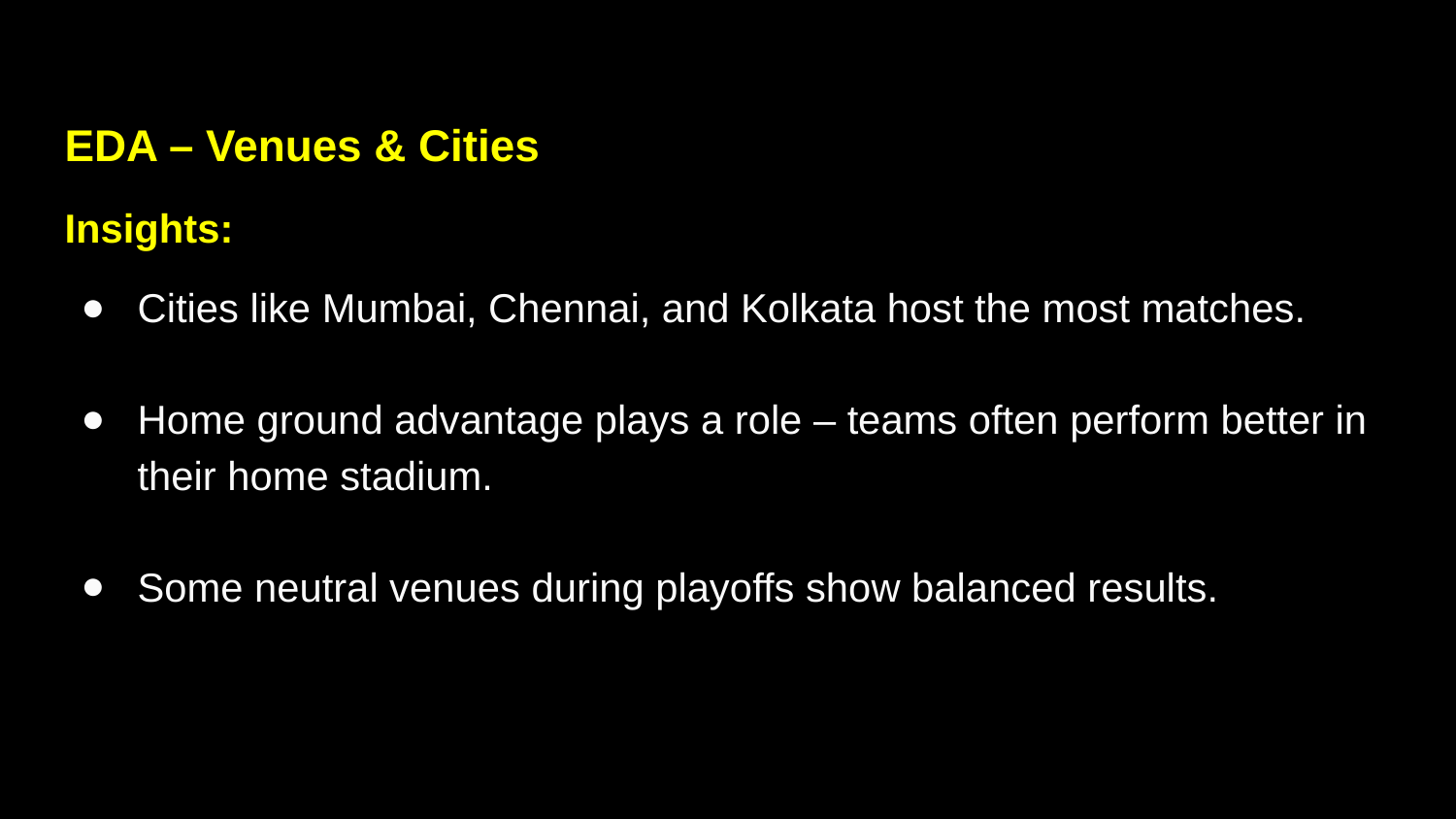

#
EDA – Venues & Cities
Insights:
Cities like Mumbai, Chennai, and Kolkata host the most matches.
Home ground advantage plays a role – teams often perform better in their home stadium.
Some neutral venues during playoffs show balanced results.